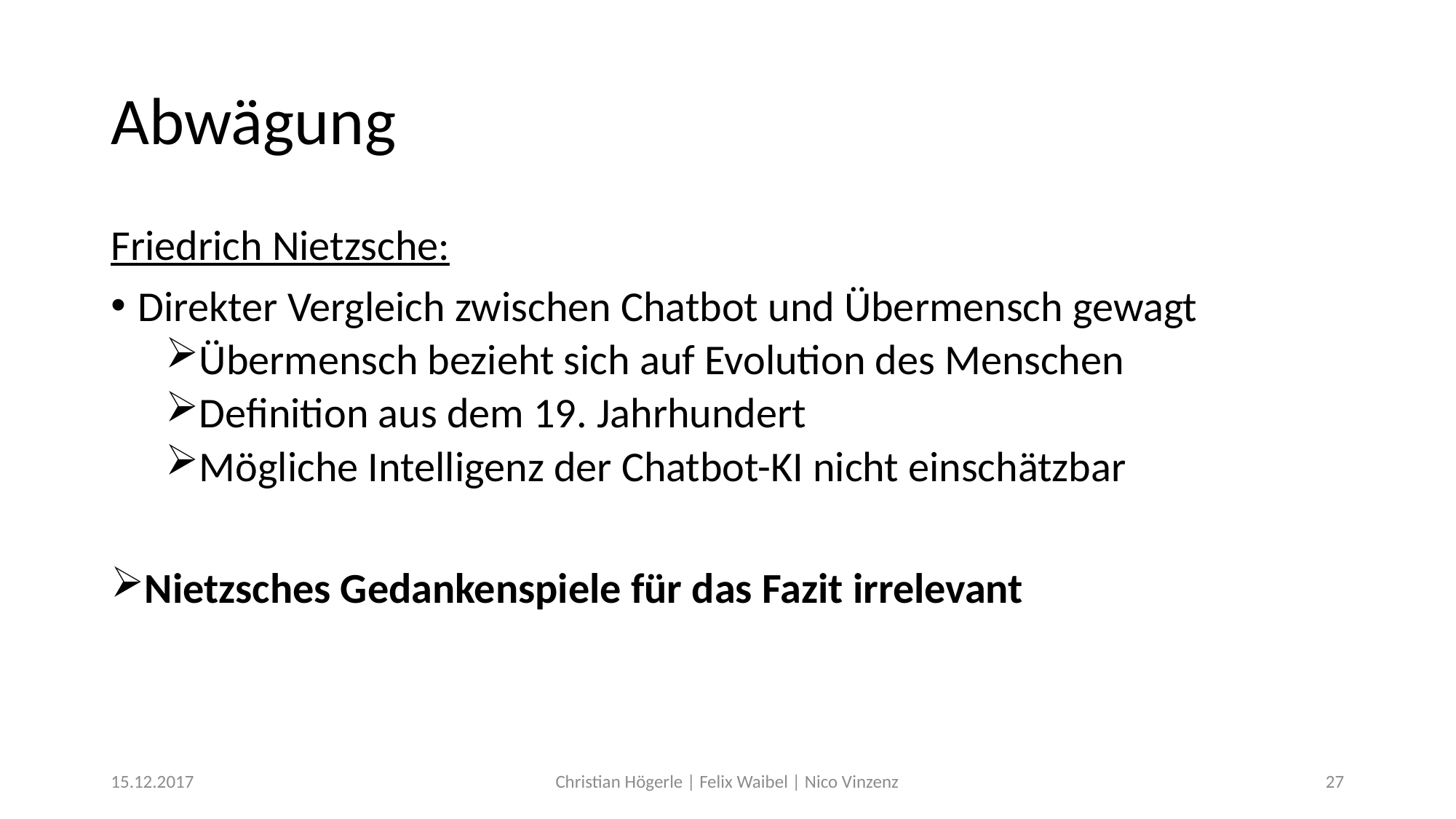

# Abwägung
Friedrich Nietzsche:
Direkter Vergleich zwischen Chatbot und Übermensch gewagt
Übermensch bezieht sich auf Evolution des Menschen
Definition aus dem 19. Jahrhundert
Mögliche Intelligenz der Chatbot-KI nicht einschätzbar

Nietzsches Gedankenspiele für das Fazit irrelevant

15.12.2017
Christian Högerle | Felix Waibel | Nico Vinzenz
27